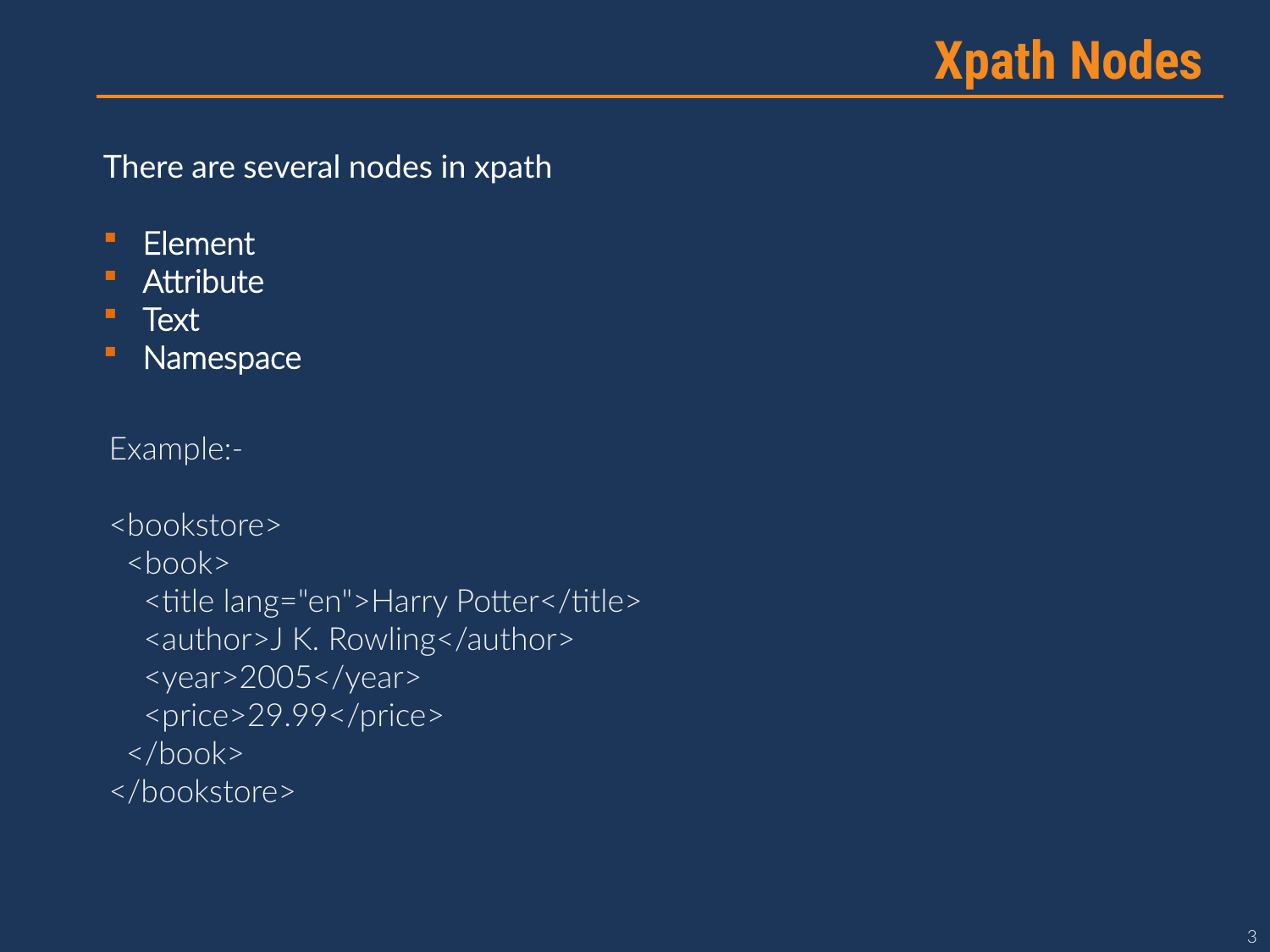

Xpath Nodes
There are several nodes in xpath

Element
Attribute
Text
Namespace

Example:-

<bookstore>
  <book>
    <title lang="en">Harry Potter</title>
    <author>J K. Rowling</author>
    <year>2005</year>
    <price>29.99</price>
  </book>
</bookstore>